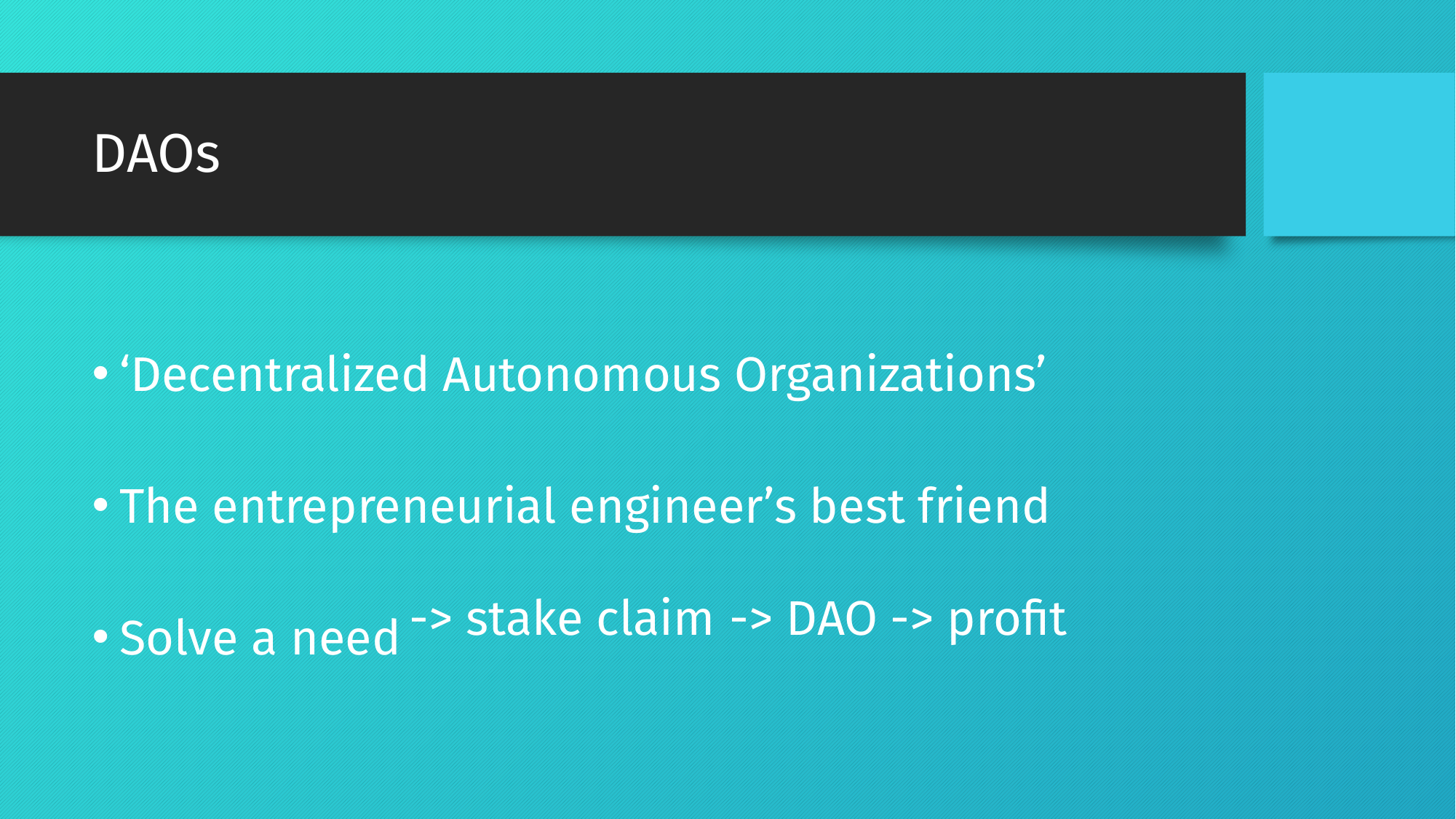

# DAOs
‘Decentralized Autonomous Organizations’
The entrepreneurial engineer’s best friend
Solve a need

-> DAO
-> profit
-> stake claim